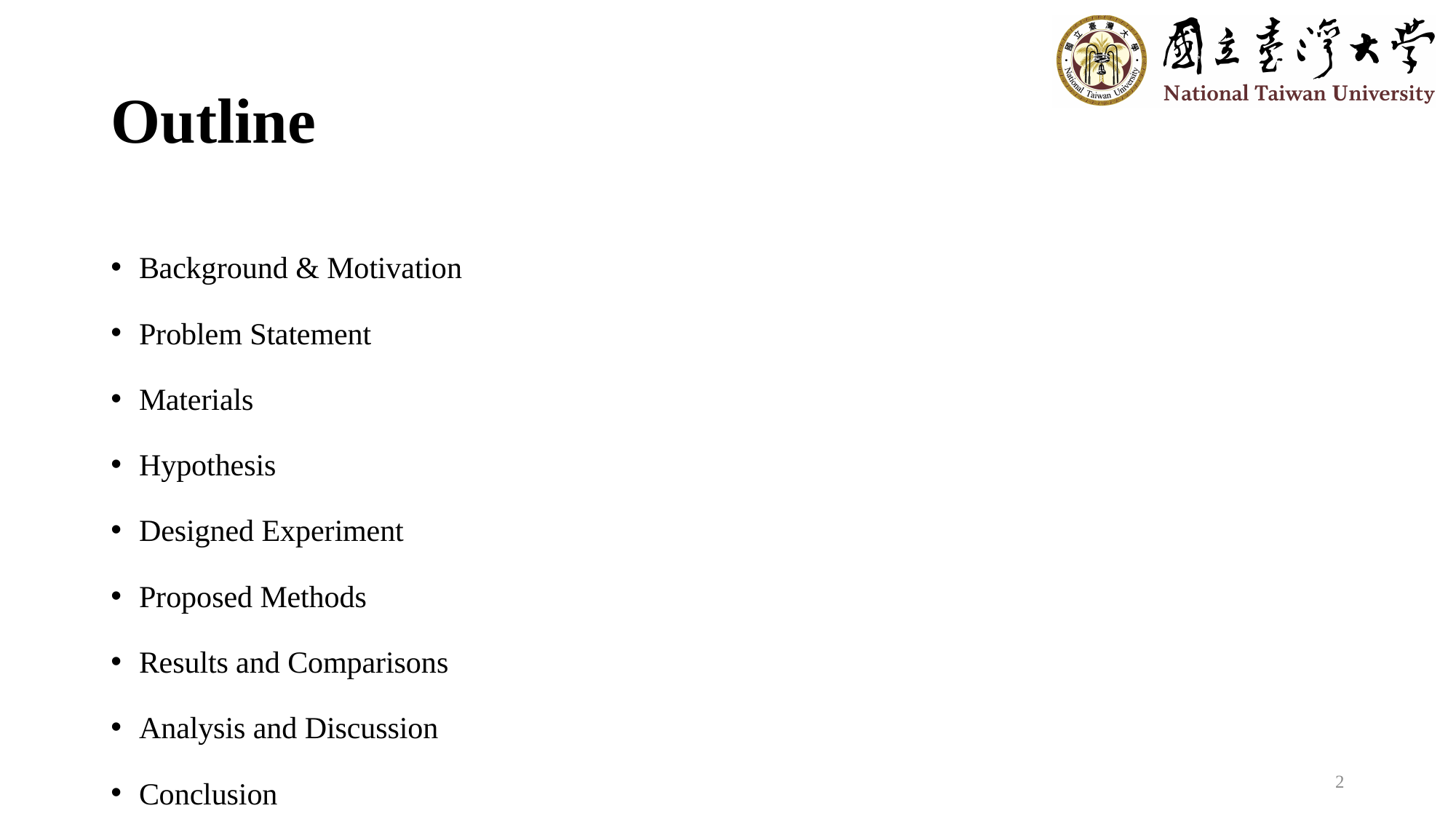

# Outline
Background & Motivation
Problem Statement
Materials
Hypothesis
Designed Experiment
Proposed Methods
Results and Comparisons
Analysis and Discussion
Conclusion
2